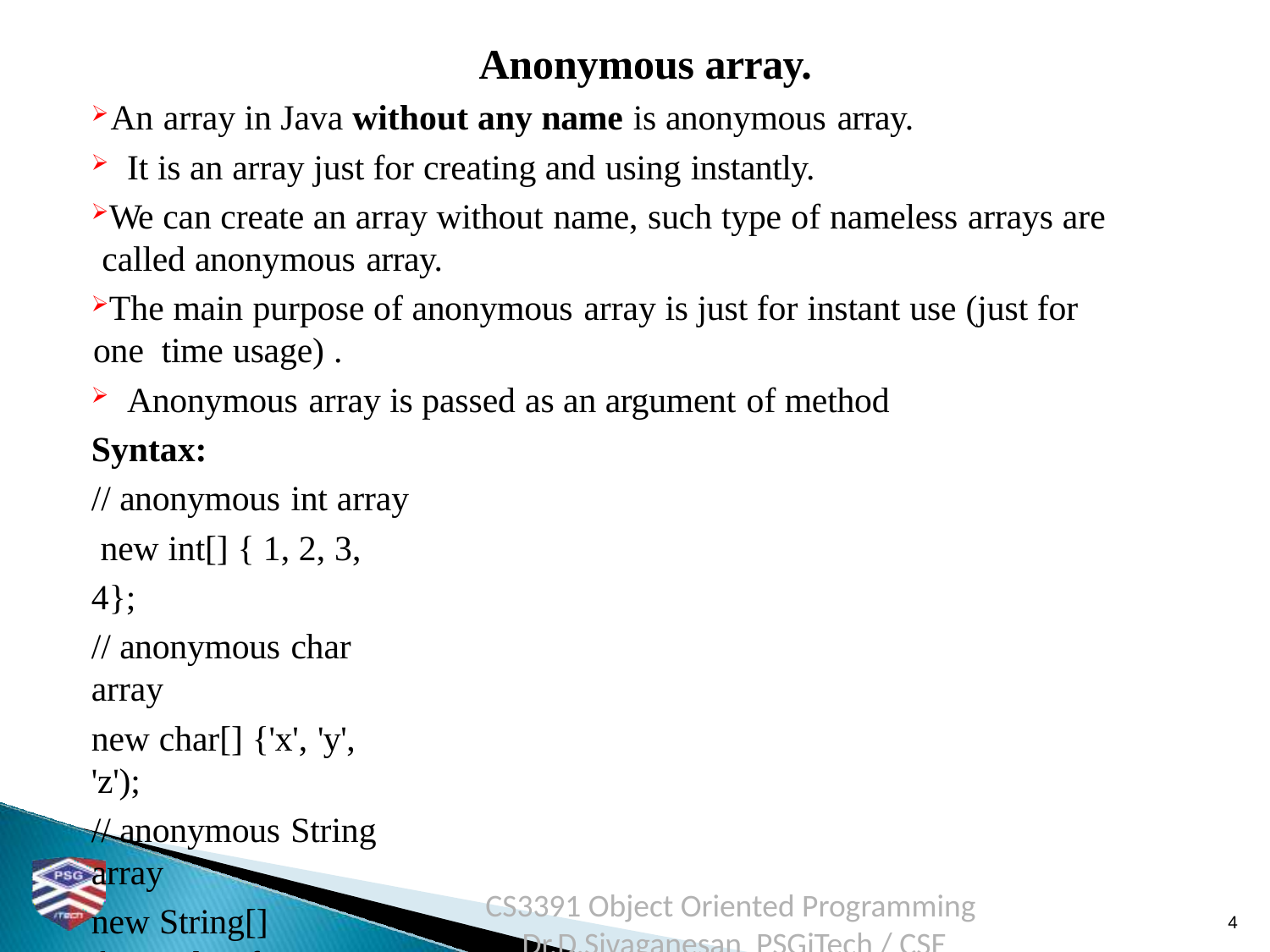

# Anonymous array.
An array in Java without any name is anonymous array.
It is an array just for creating and using instantly.
We can create an array without name, such type of nameless arrays are  called anonymous array.
The main purpose of anonymous array is just for instant use (just for one  time usage) .
Anonymous array is passed as an argument of method
Syntax:
// anonymous int array  new int[] { 1, 2, 3, 4};
// anonymous char array
new char[] {'x', 'y', 'z');
// anonymous String array
new String[] {"Good", "for", "Go”};
// anonymous multidimensional array
new int[][] { {10, 20}, {30, 40, 50} };
CS3391 Object Oriented Programming  Dr.D.Sivaganesan  PSGiTech / CSE
4